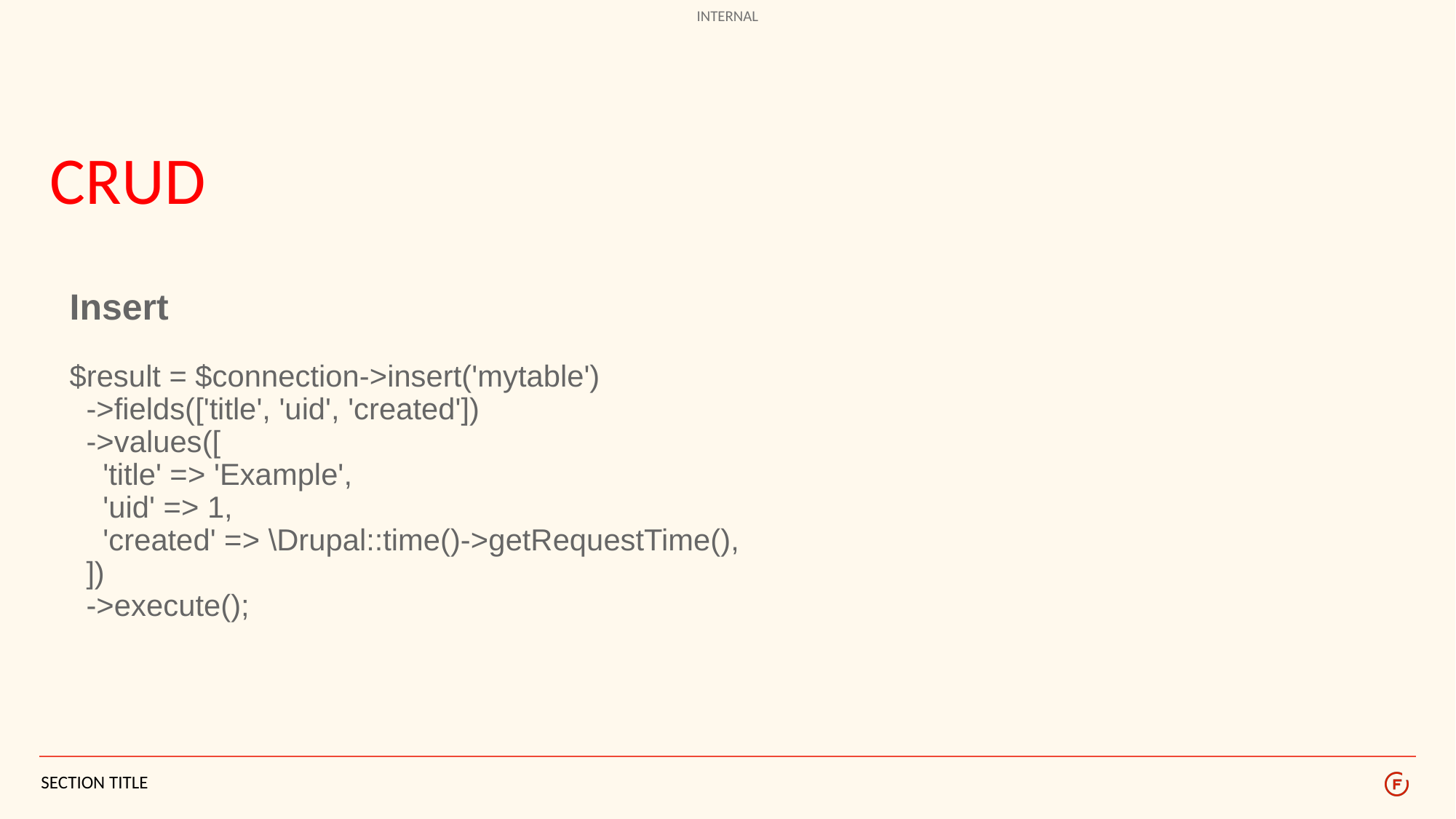

# CRUD
Insert

$result = $connection->insert('mytable')
  ->fields(['title', 'uid', 'created'])
  ->values([
    'title' => 'Example',
    'uid' => 1,
    'created' => \Drupal::time()->getRequestTime(),
  ])
  ->execute();
SECTION TITLE